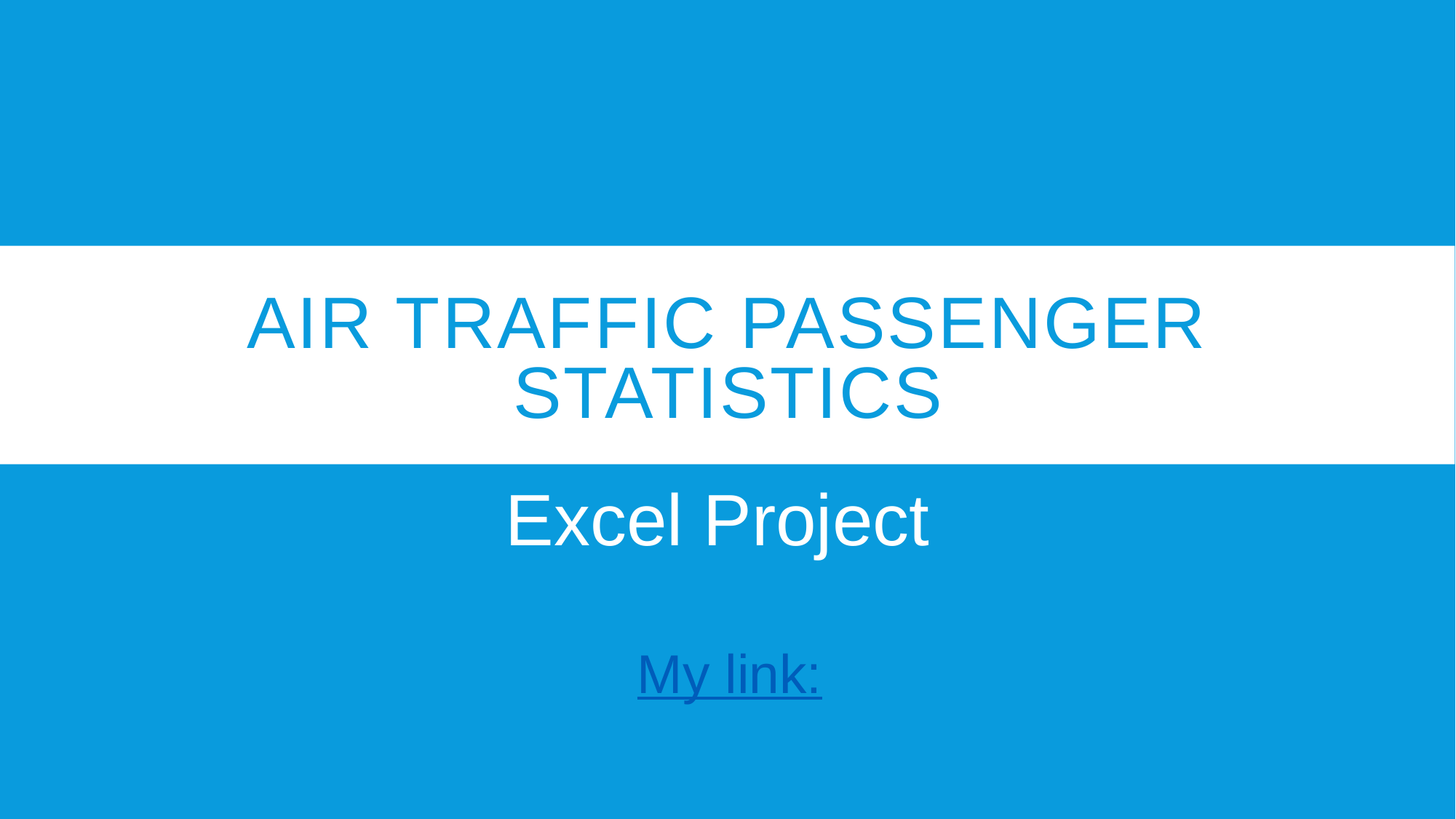

# air traffic passenger statistics
Excel Project
My link: